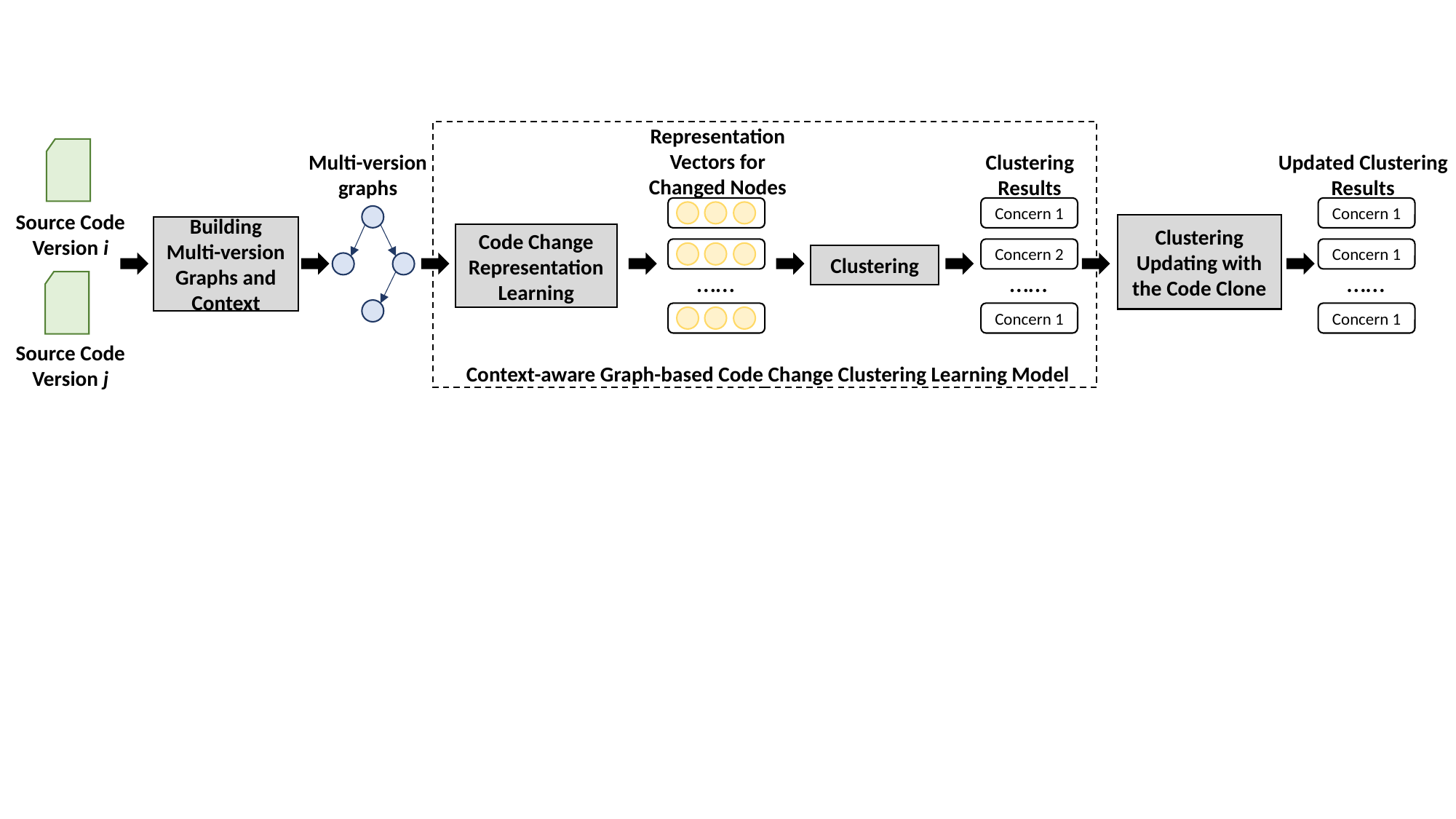

Representation Vectors for Changed Nodes

Multi-version graphs
Clustering Results
Updated Clustering Results

Concern 1
Concern 1
Source Code Version i

Concern 2
Concern 1

Clustering Updating with the Code Clone
Building Multi-version Graphs and Context
Code Change Representation Learning
Clustering

……
……
……

Concern 1
Concern 1

Source Code Version j
Context-aware Graph-based Code Change Clustering Learning Model